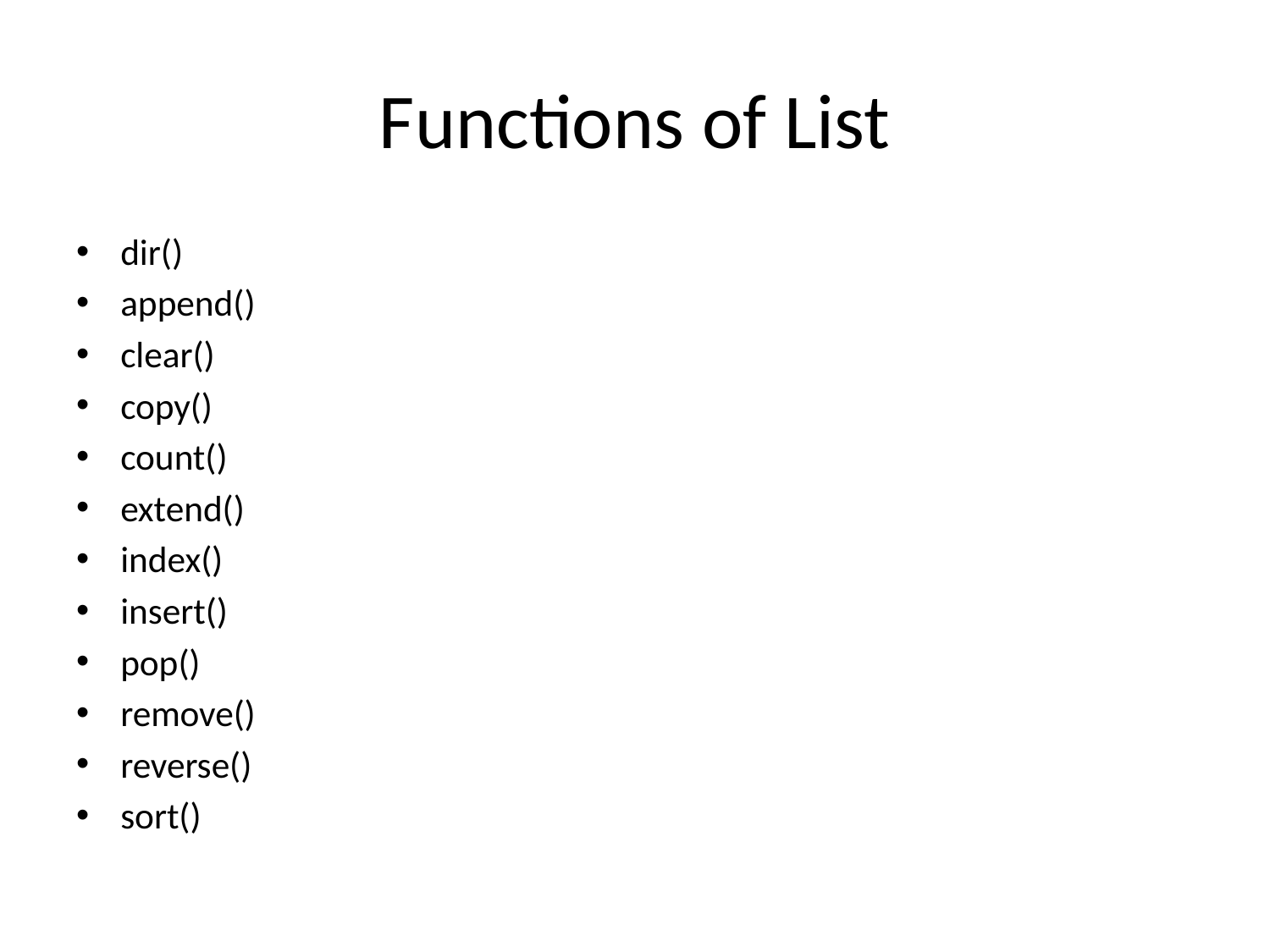

# Functions of List
dir()
append()
clear()
copy()
count()
extend()
index()
insert()
pop()
remove()
reverse()
sort()